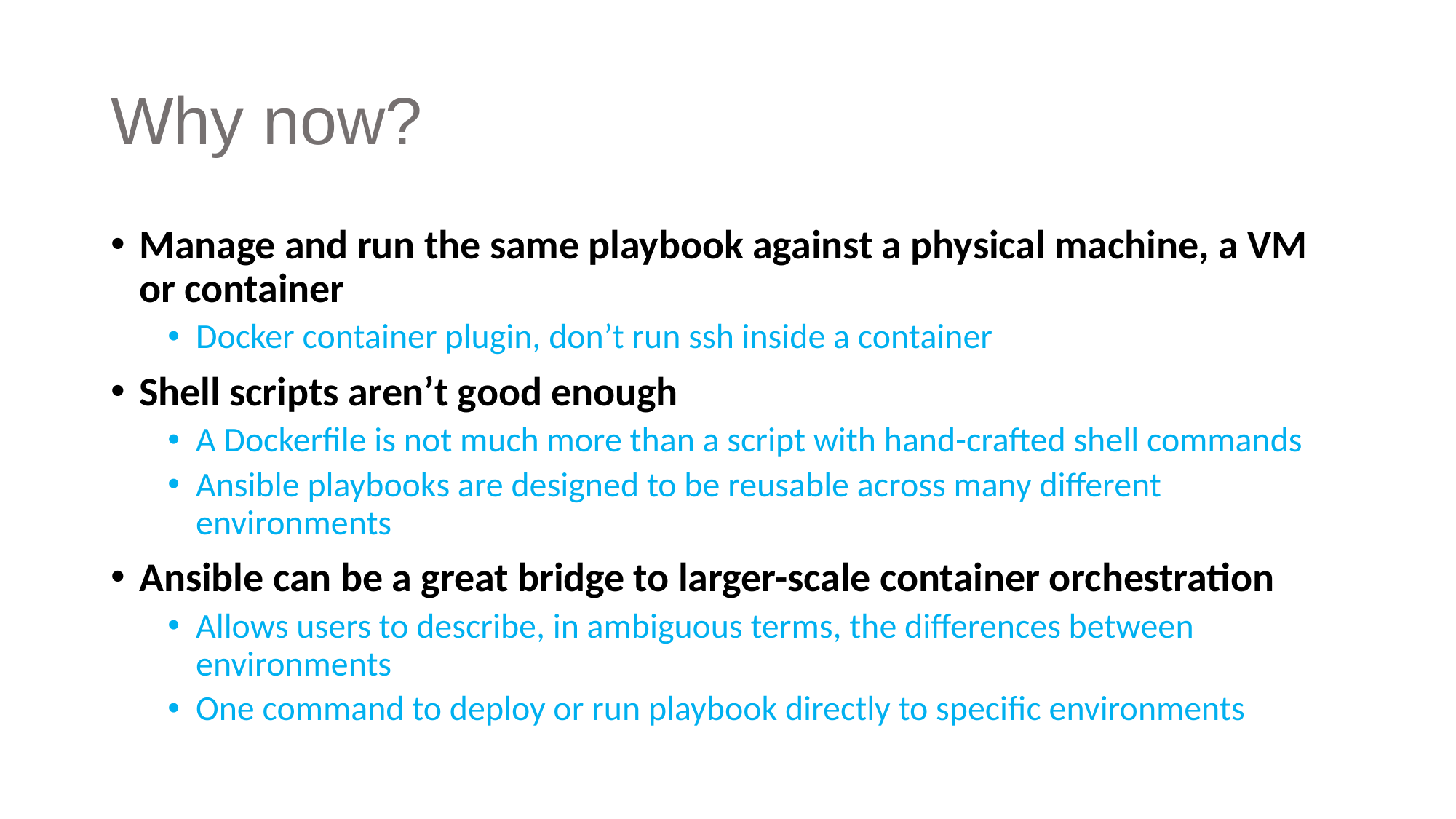

# Why now?
Manage and run the same playbook against a physical machine, a VM or container
Docker container plugin, don’t run ssh inside a container
Shell scripts aren’t good enough
A Dockerfile is not much more than a script with hand-crafted shell commands
Ansible playbooks are designed to be reusable across many different environments
Ansible can be a great bridge to larger-scale container orchestration
Allows users to describe, in ambiguous terms, the differences between environments
One command to deploy or run playbook directly to specific environments